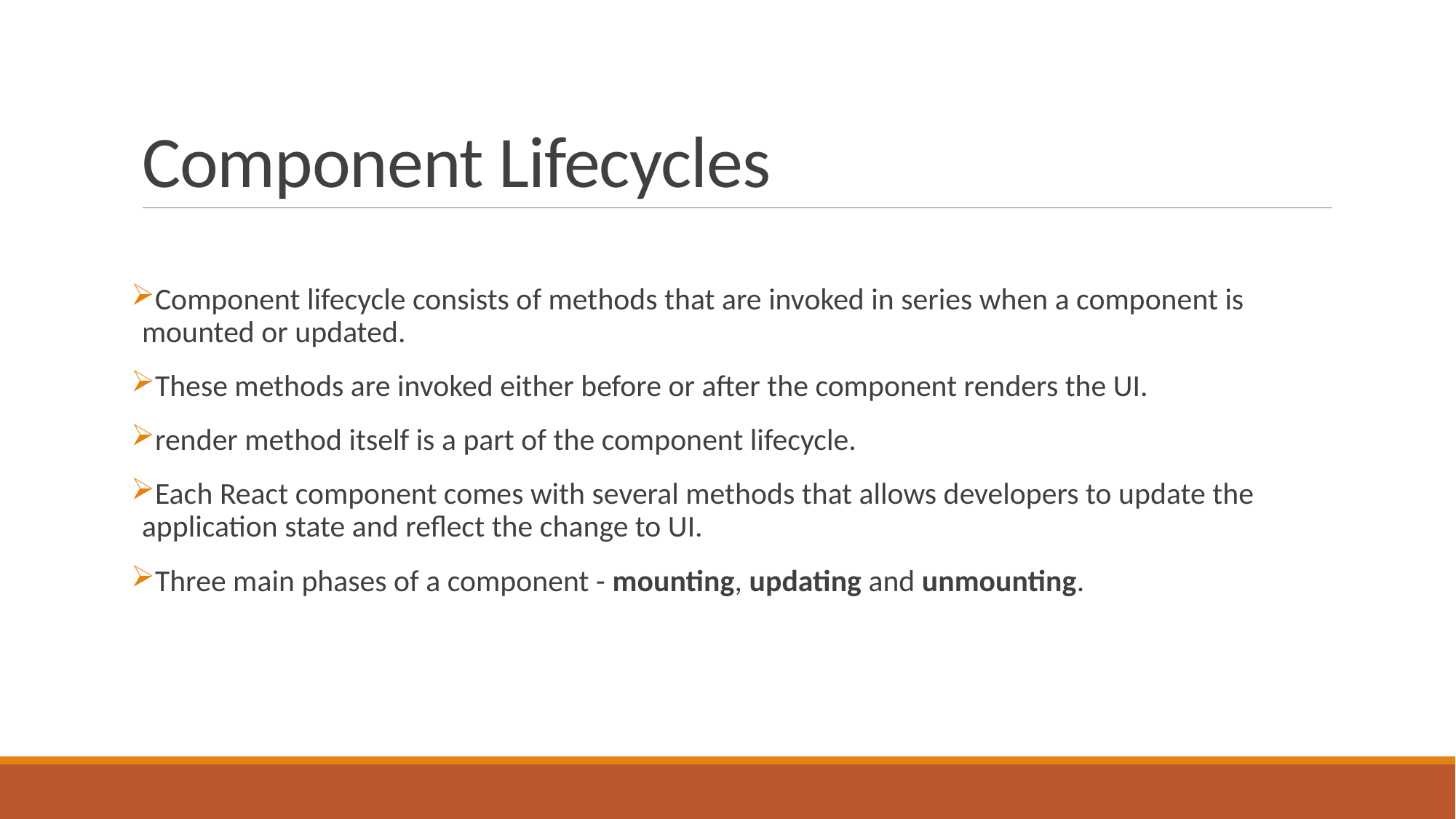

# Component Lifecycles

Component lifecycle consists of methods that are invoked in series when a component is mounted or updated.
These methods are invoked either before or after the component renders the UI.
render method itself is a part of the component lifecycle.
Each React component comes with several methods that allows developers to update the application state and reflect the change to UI.
Three main phases of a component - mounting, updating and unmounting.